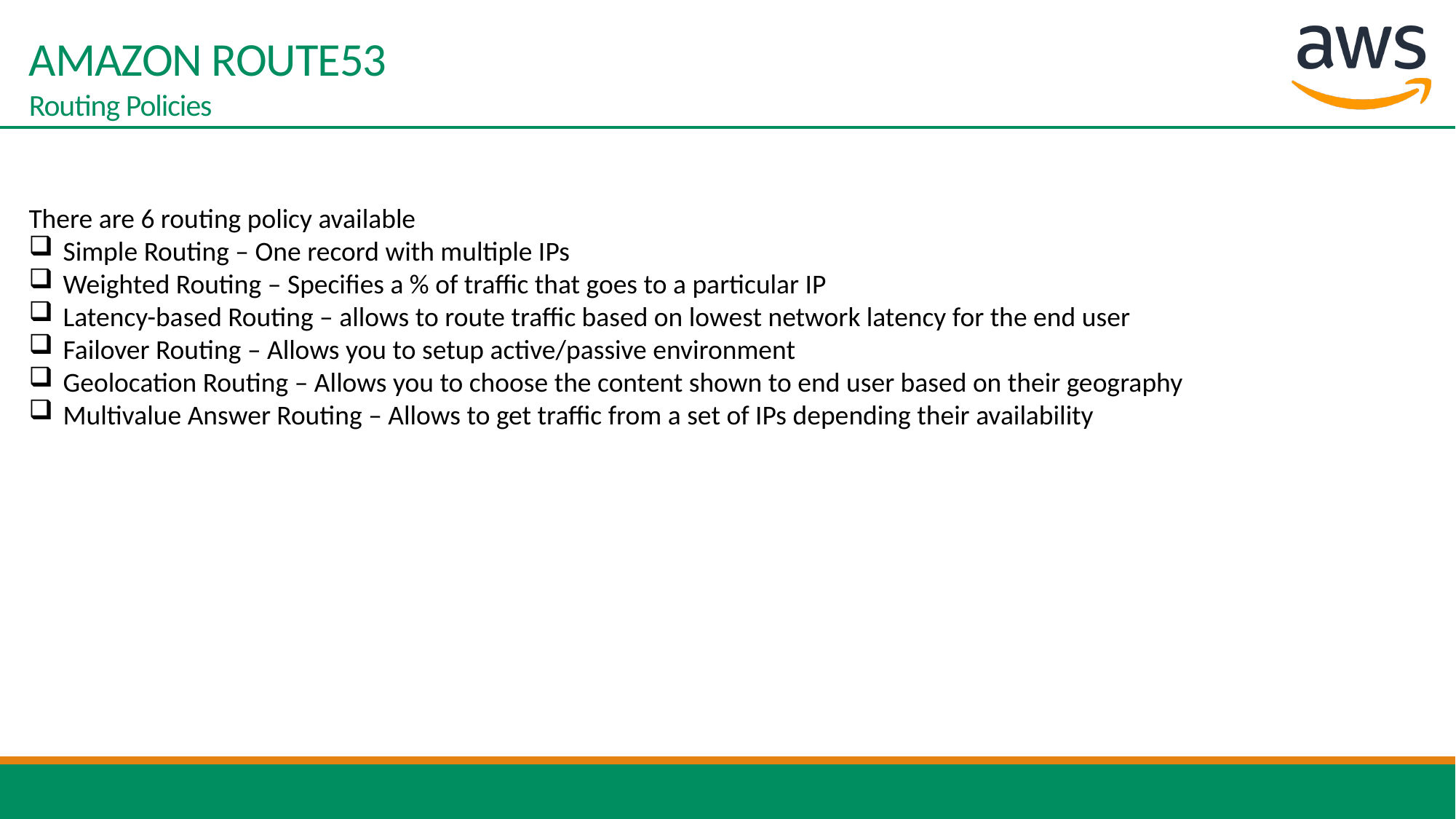

# AMAZON ROUTE53 Routing Policies
There are 6 routing policy available
Simple Routing – One record with multiple IPs
Weighted Routing – Specifies a % of traffic that goes to a particular IP
Latency-based Routing – allows to route traffic based on lowest network latency for the end user
Failover Routing – Allows you to setup active/passive environment
Geolocation Routing – Allows you to choose the content shown to end user based on their geography
Multivalue Answer Routing – Allows to get traffic from a set of IPs depending their availability